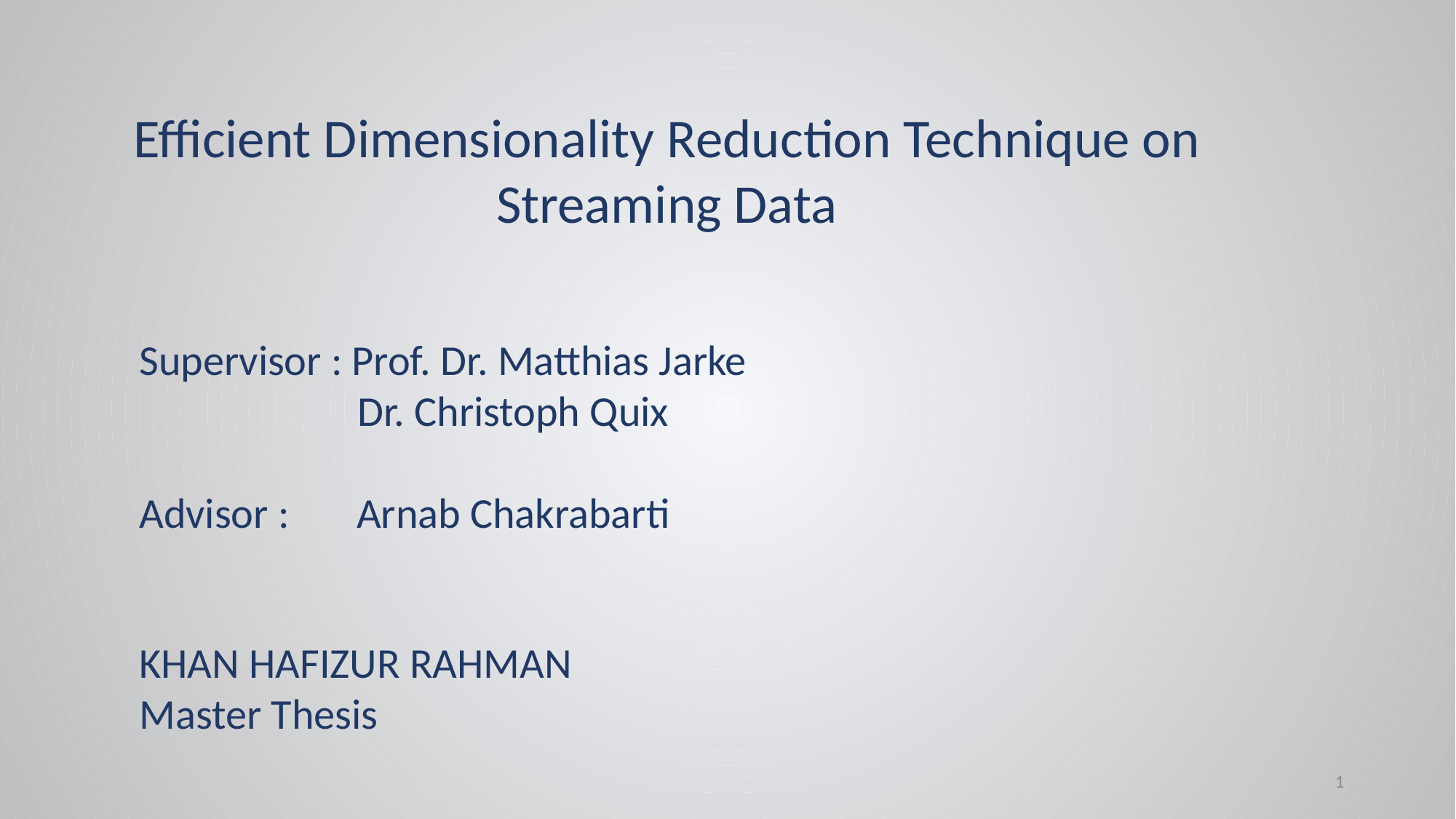

Efficient Dimensionality Reduction Technique on Streaming Data
Supervisor : Prof. Dr. Matthias Jarke
		Dr. Christoph Quix

Advisor :       Arnab Chakrabarti
KHAN HAFIZUR RAHMAN
Master Thesis
1